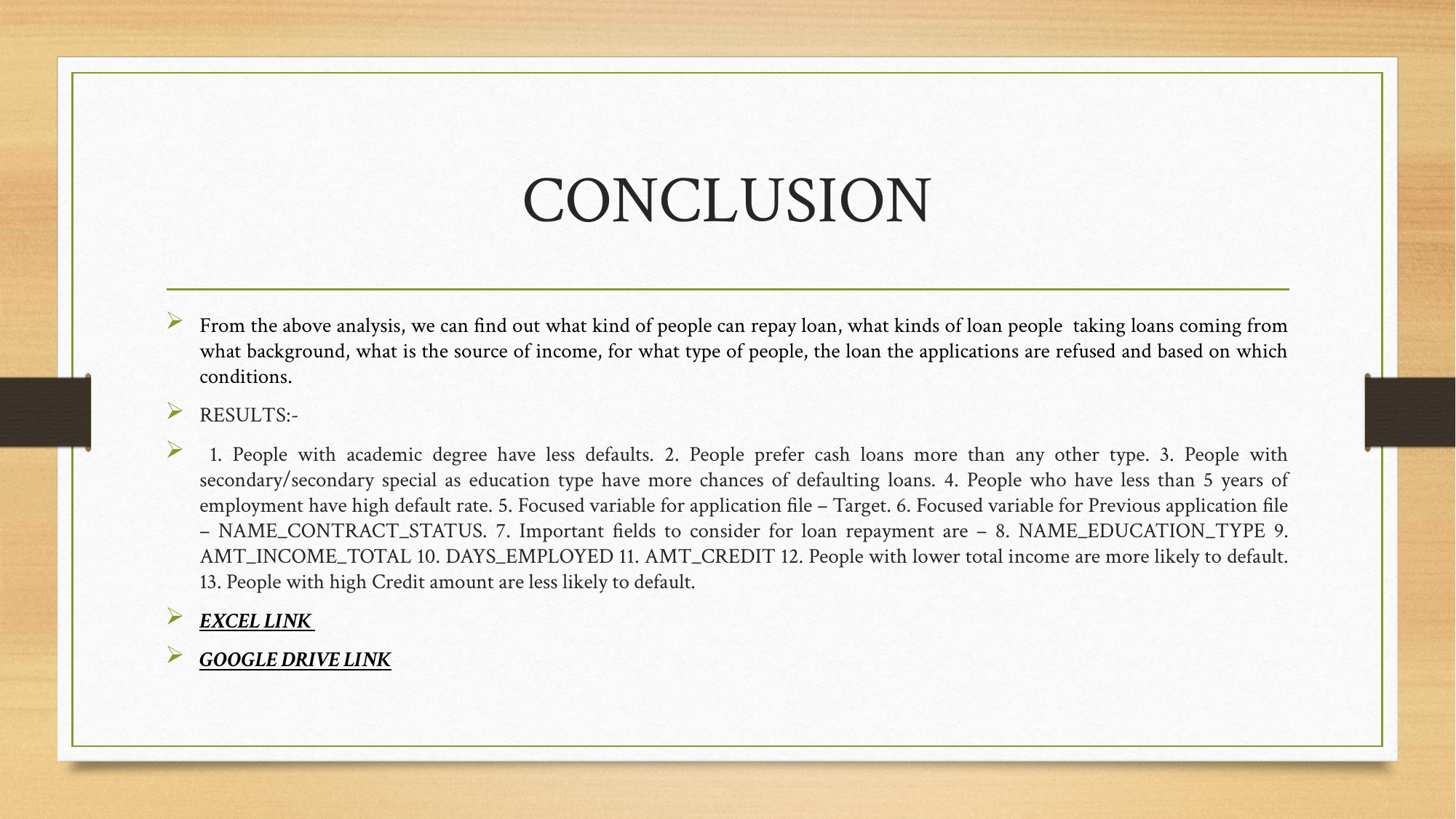

# CONCLUSION
From the above analysis, we can find out what kind of people can repay loan, what kinds of loan people  taking loans coming from what background, what is the source of income, for what type of people, the loan the applications are refused and based on which conditions.
RESULTS:-
 1. People with academic degree have less defaults. 2. People prefer cash loans more than any other type. 3. People with secondary/secondary special as education type have more chances of defaulting loans. 4. People who have less than 5 years of employment have high default rate. 5. Focused variable for application file – Target. 6. Focused variable for Previous application file – NAME_CONTRACT_STATUS. 7. Important fields to consider for loan repayment are – 8. NAME_EDUCATION_TYPE 9. AMT_INCOME_TOTAL 10. DAYS_EMPLOYED 11. AMT_CREDIT 12. People with lower total income are more likely to default. 13. People with high Credit amount are less likely to default.
EXCEL LINK
GOOGLE DRIVE LINK